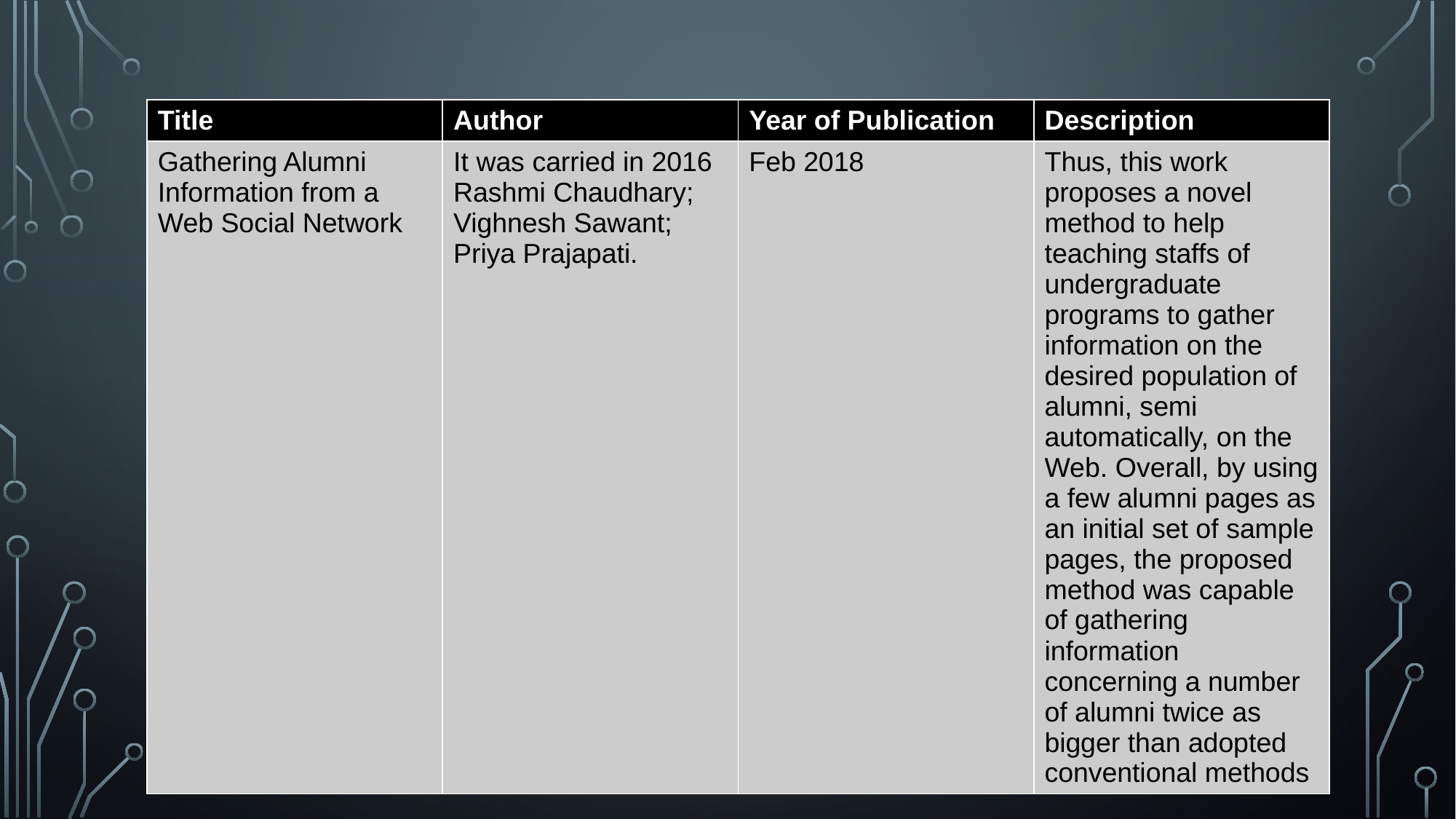

| Title | Author | Year of Publication | Description |
| --- | --- | --- | --- |
| Gathering Alumni Information from a Web Social Network | It was carried in 2016 Rashmi Chaudhary; Vighnesh Sawant; Priya Prajapati. | Feb 2018 | Thus, this work proposes a novel method to help teaching staffs of undergraduate programs to gather information on the desired population of alumni, semi automatically, on the Web. Overall, by using a few alumni pages as an initial set of sample pages, the proposed method was capable of gathering information concerning a number of alumni twice as bigger than adopted conventional methods |